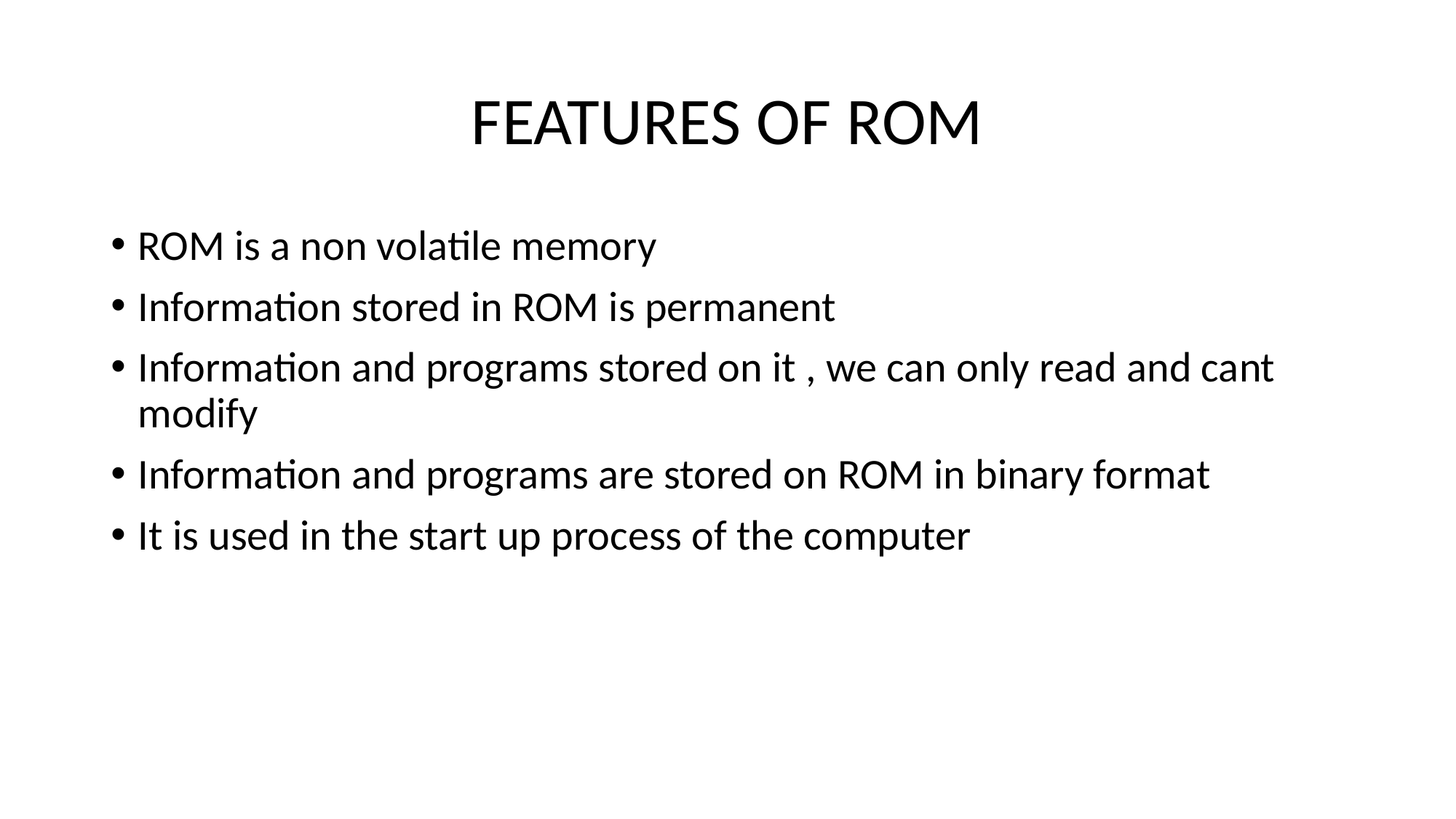

# FEATURES OF ROM
ROM is a non volatile memory
Information stored in ROM is permanent
Information and programs stored on it , we can only read and cant modify
Information and programs are stored on ROM in binary format
It is used in the start up process of the computer